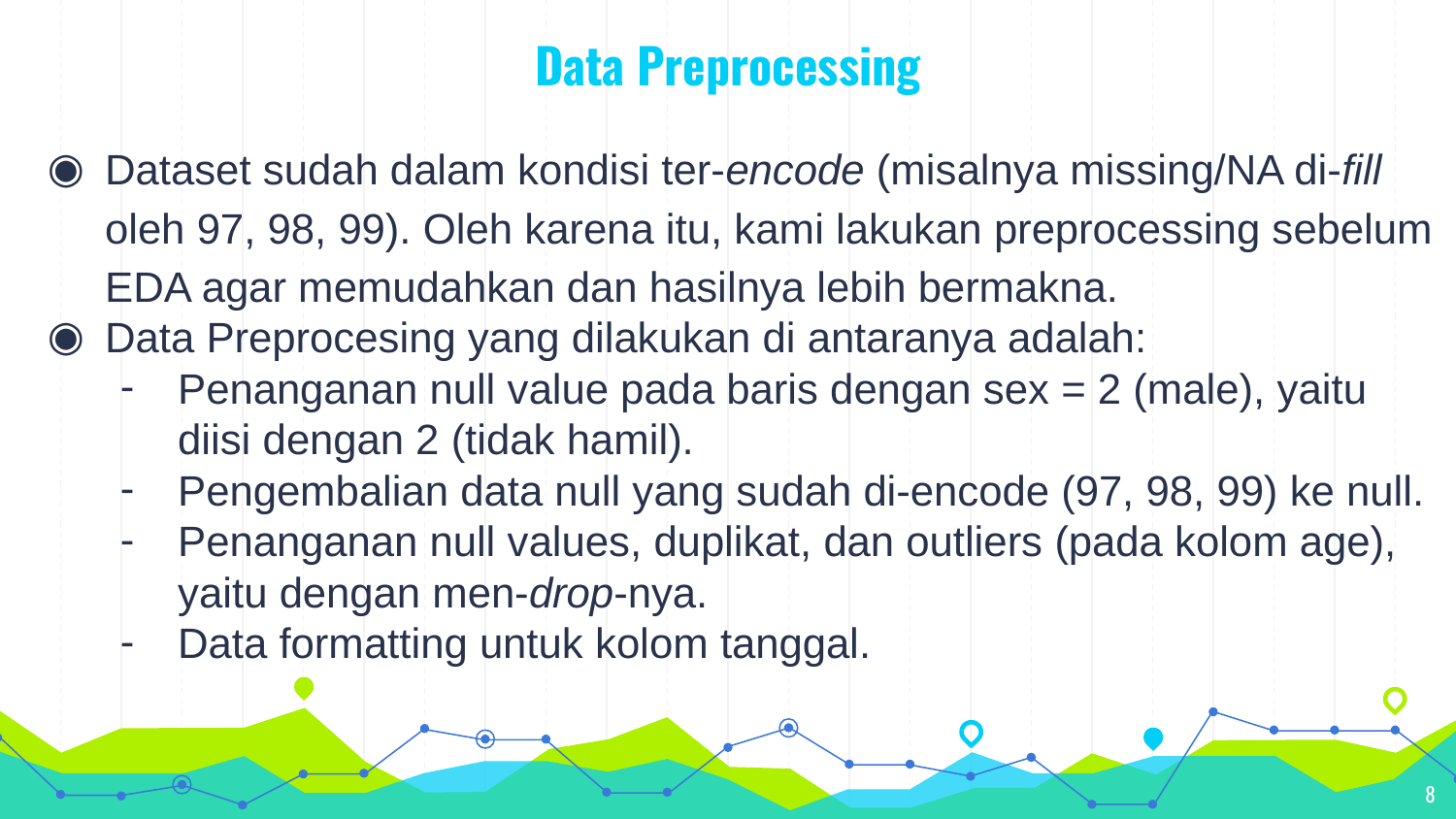

# Data Preprocessing
Dataset sudah dalam kondisi ter-encode (misalnya missing/NA di-fill oleh 97, 98, 99). Oleh karena itu, kami lakukan preprocessing sebelum EDA agar memudahkan dan hasilnya lebih bermakna.
Data Preprocesing yang dilakukan di antaranya adalah:
Penanganan null value pada baris dengan sex = 2 (male), yaitu diisi dengan 2 (tidak hamil).
Pengembalian data null yang sudah di-encode (97, 98, 99) ke null.
Penanganan null values, duplikat, dan outliers (pada kolom age), yaitu dengan men-drop-nya.
Data formatting untuk kolom tanggal.
8